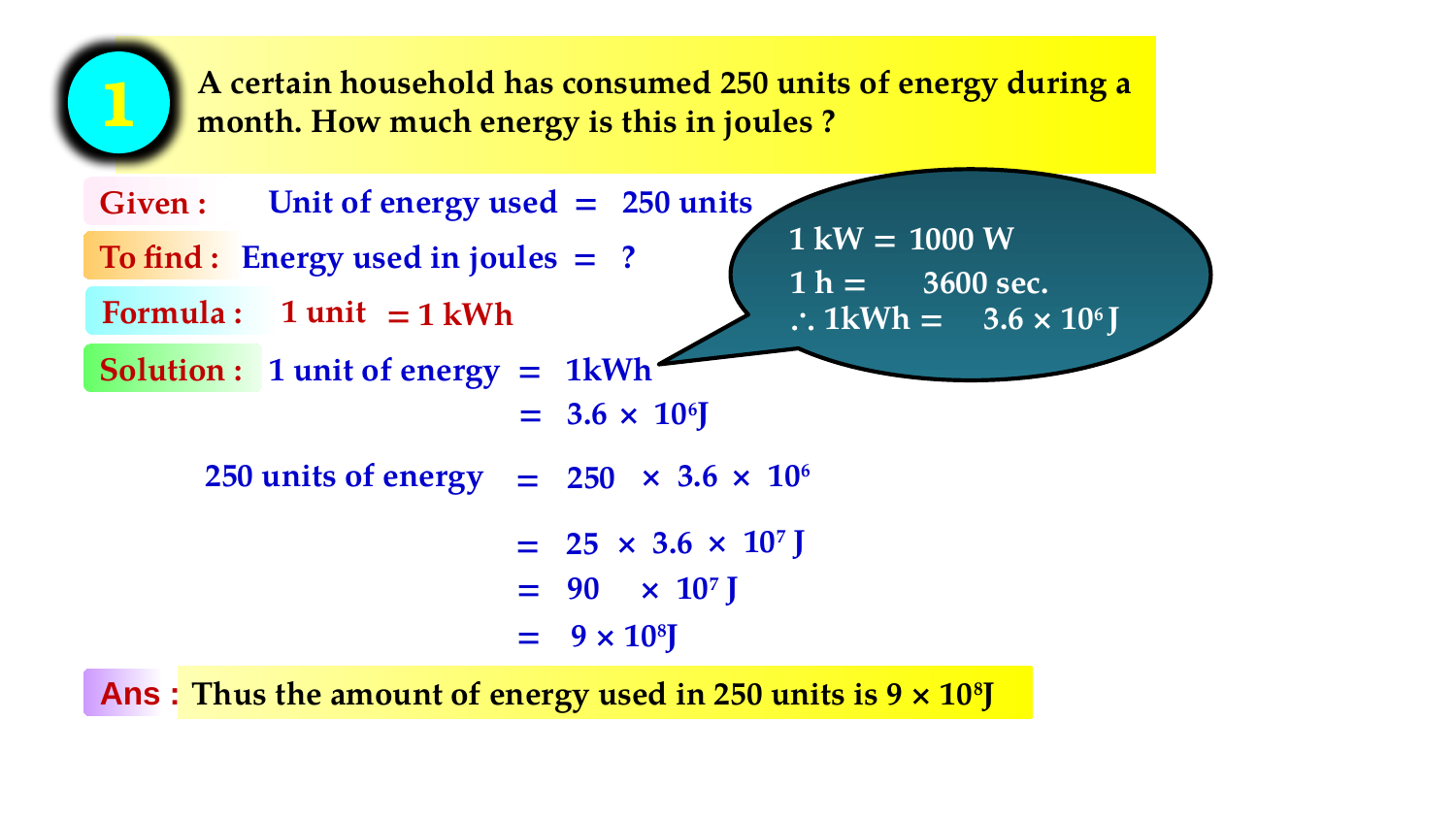

A certain household has consumed 250 units of energy during a month. How much energy is this in joules ?

1

Unit of energy used
=   250 units
Given :
1 kW =
1000 W
Energy used in joules
=   ?
To find :
1 h =
3600 sec.
1 unit
= 1 kWh
Formula :
∴ 1kWh =
3.6 × 106 J
1 unit of energy
=   1kWh
Solution :
=   3.6
×  106J
250 units of energy
×  106
×  3.6
250
=
×  107 J
×  3.6
25
=
=
90
×  107 J
=
9 × 108J
Thus the amount of energy used in 250 units is 9 × 108J
Ans :